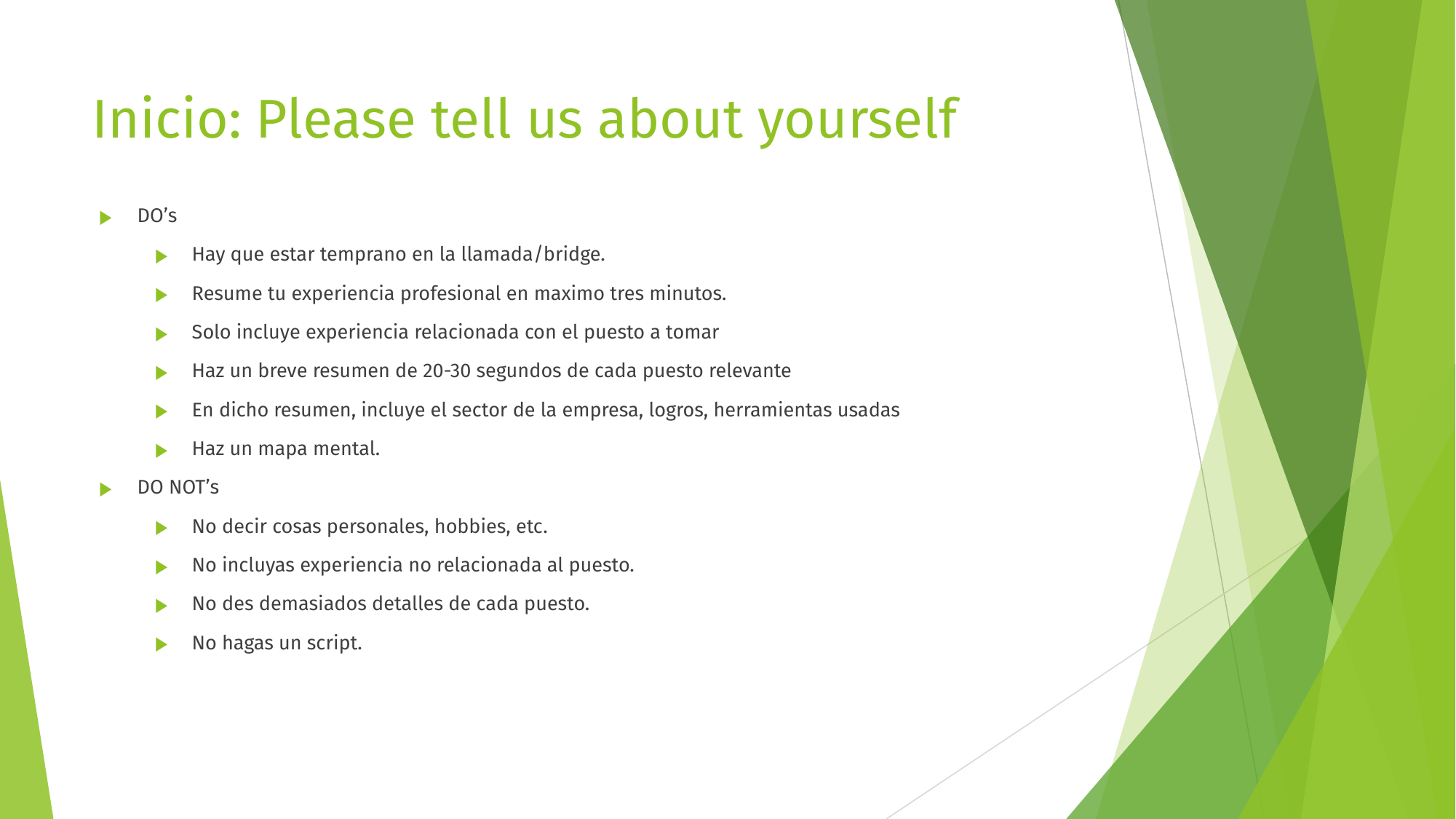

# Inicio: Please tell us about yourself
DO’s
Hay que estar temprano en la llamada/bridge.
Resume tu experiencia profesional en maximo tres minutos.
Solo incluye experiencia relacionada con el puesto a tomar
Haz un breve resumen de 20-30 segundos de cada puesto relevante
En dicho resumen, incluye el sector de la empresa, logros, herramientas usadas
Haz un mapa mental.
DO NOT’s
No decir cosas personales, hobbies, etc.
No incluyas experiencia no relacionada al puesto.
No des demasiados detalles de cada puesto.
No hagas un script.